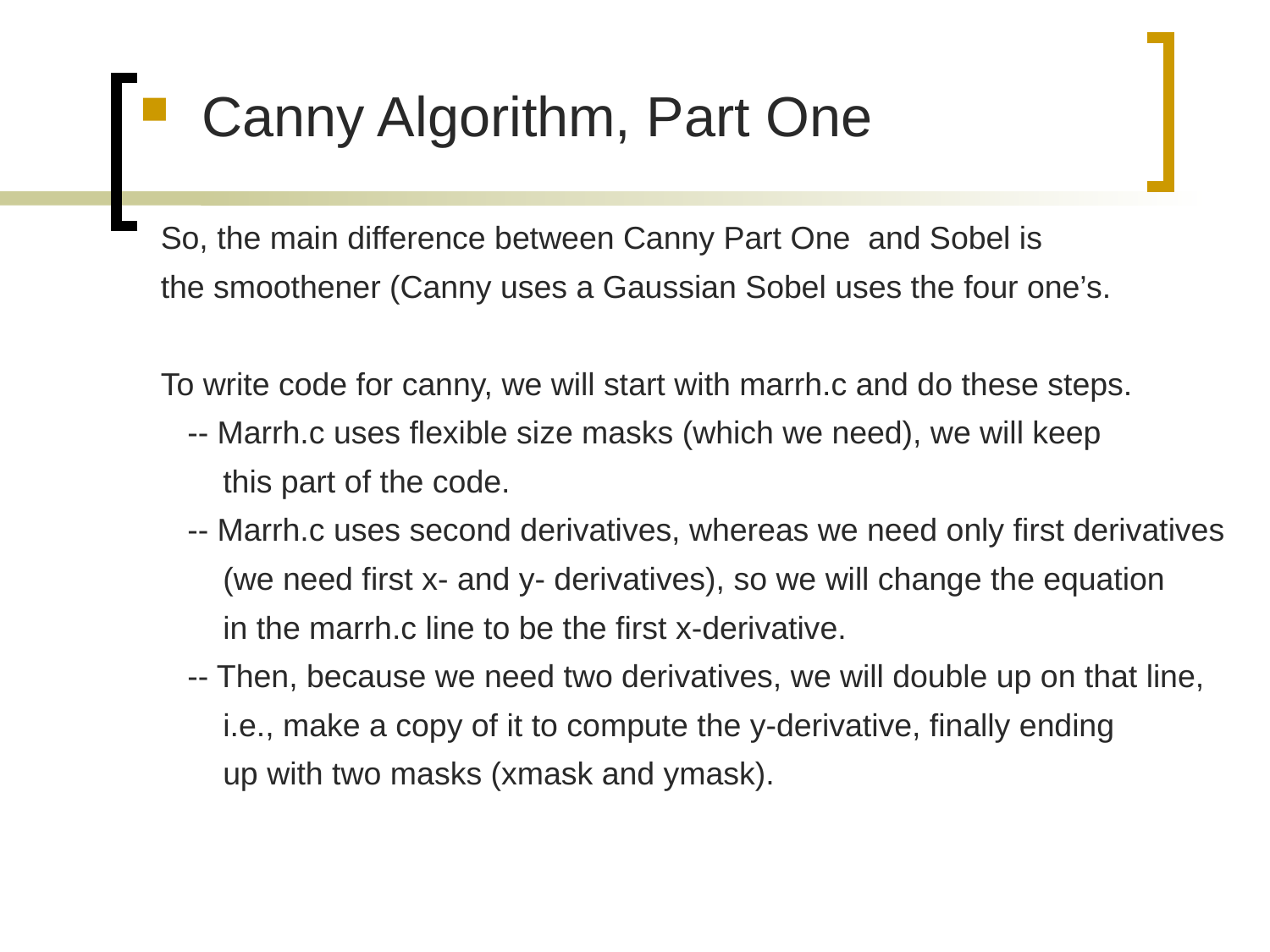

Canny Algorithm, Part One
So, the main difference between Canny Part One  and Sobel is
the smoothener (Canny uses a Gaussian Sobel uses the four one’s.

To write code for canny, we will start with marrh.c and do these steps.
   -- Marrh.c uses flexible size masks (which we need), we will keep
       this part of the code.
   -- Marrh.c uses second derivatives, whereas we need only first derivatives
       (we need first x- and y- derivatives), so we will change the equation
       in the marrh.c line to be the first x-derivative.
   -- Then, because we need two derivatives, we will double up on that line,
       i.e., make a copy of it to compute the y-derivative, finally ending
       up with two masks (xmask and ymask).